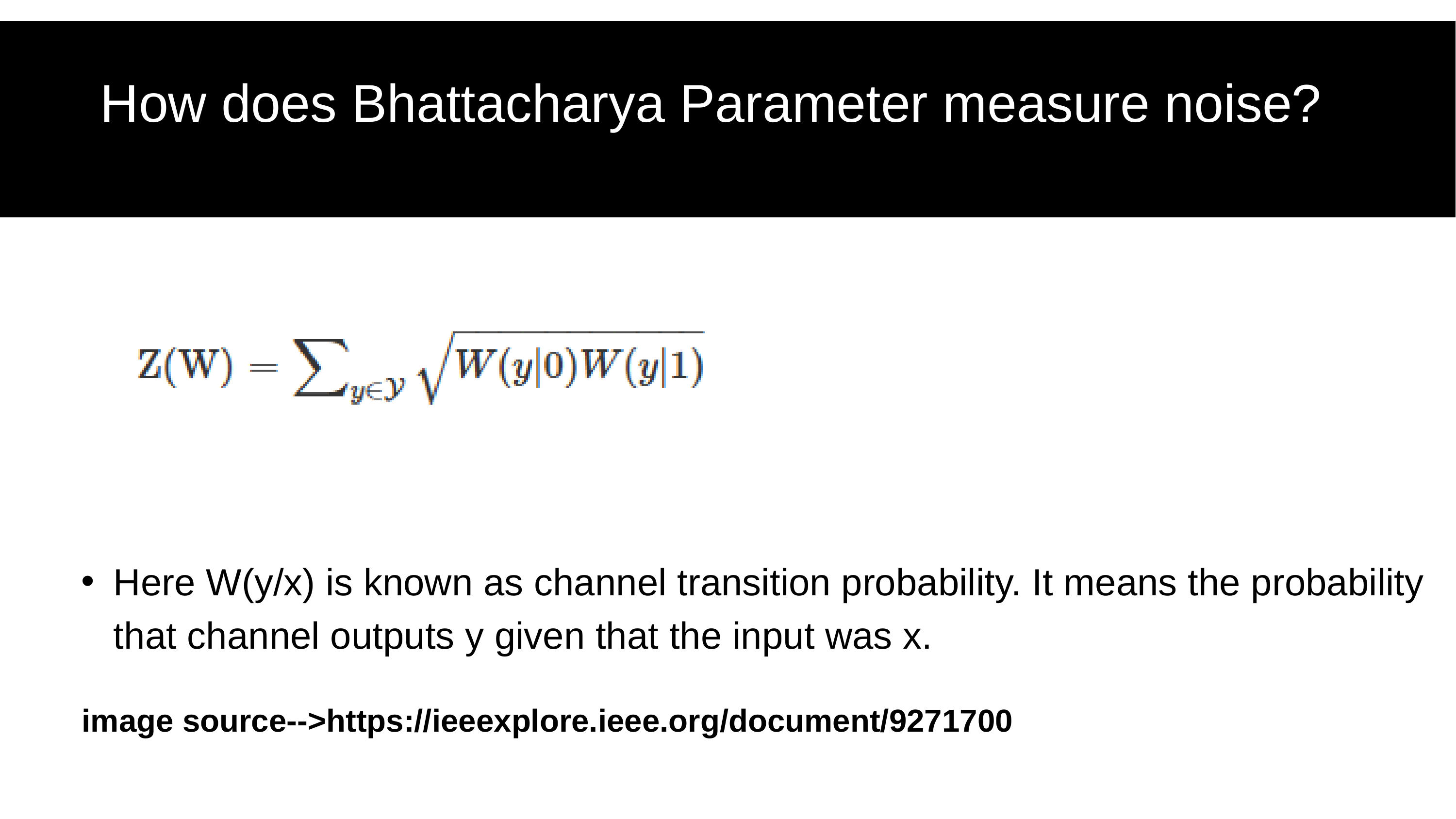

How does Bhattacharya Parameter measure noise?

Here W(y/x) is known as channel transition probability. It means the probability that channel outputs y given that the input was x.
image source-->https://ieeexplore.ieee.org/document/9271700